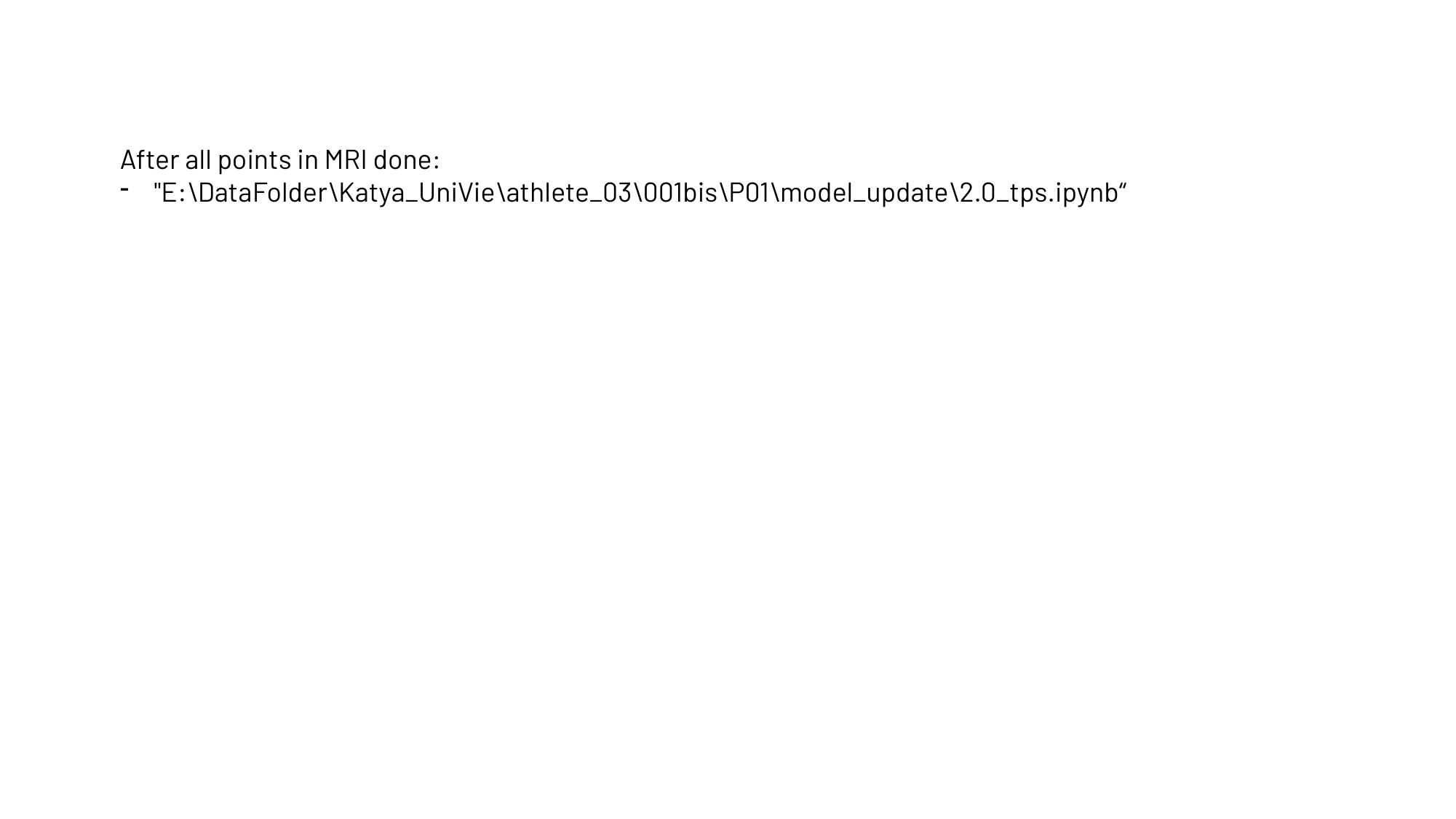

After all points in MRI done:
"E:\DataFolder\Katya_UniVie\athlete_03\001bis\P01\model_update\2.0_tps.ipynb“